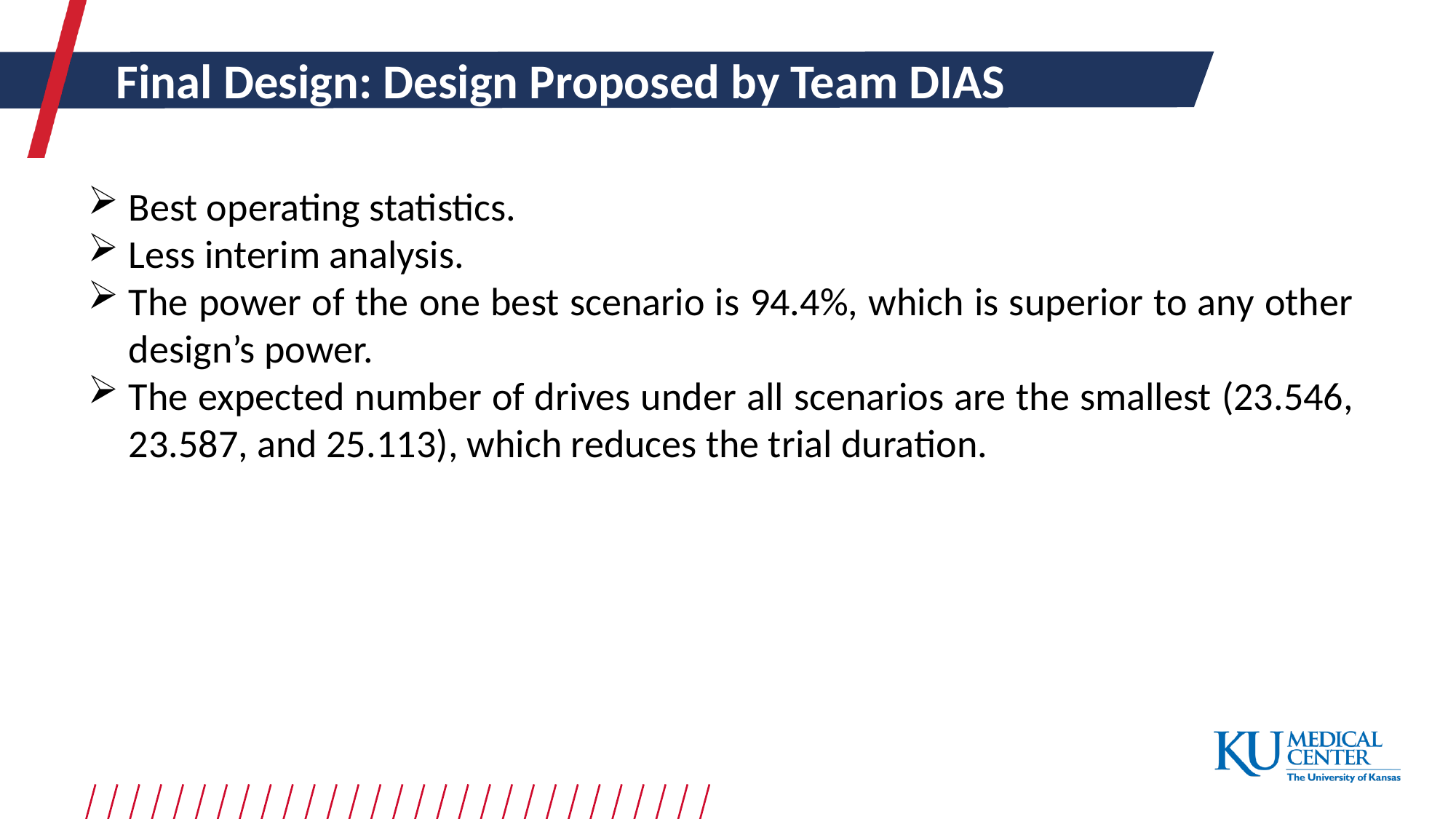

Final Design: Design Proposed by Team DIAS
Best operating statistics.
Less interim analysis.
The power of the one best scenario is 94.4%, which is superior to any other design’s power.
The expected number of drives under all scenarios are the smallest (23.546, 23.587, and 25.113), which reduces the trial duration.